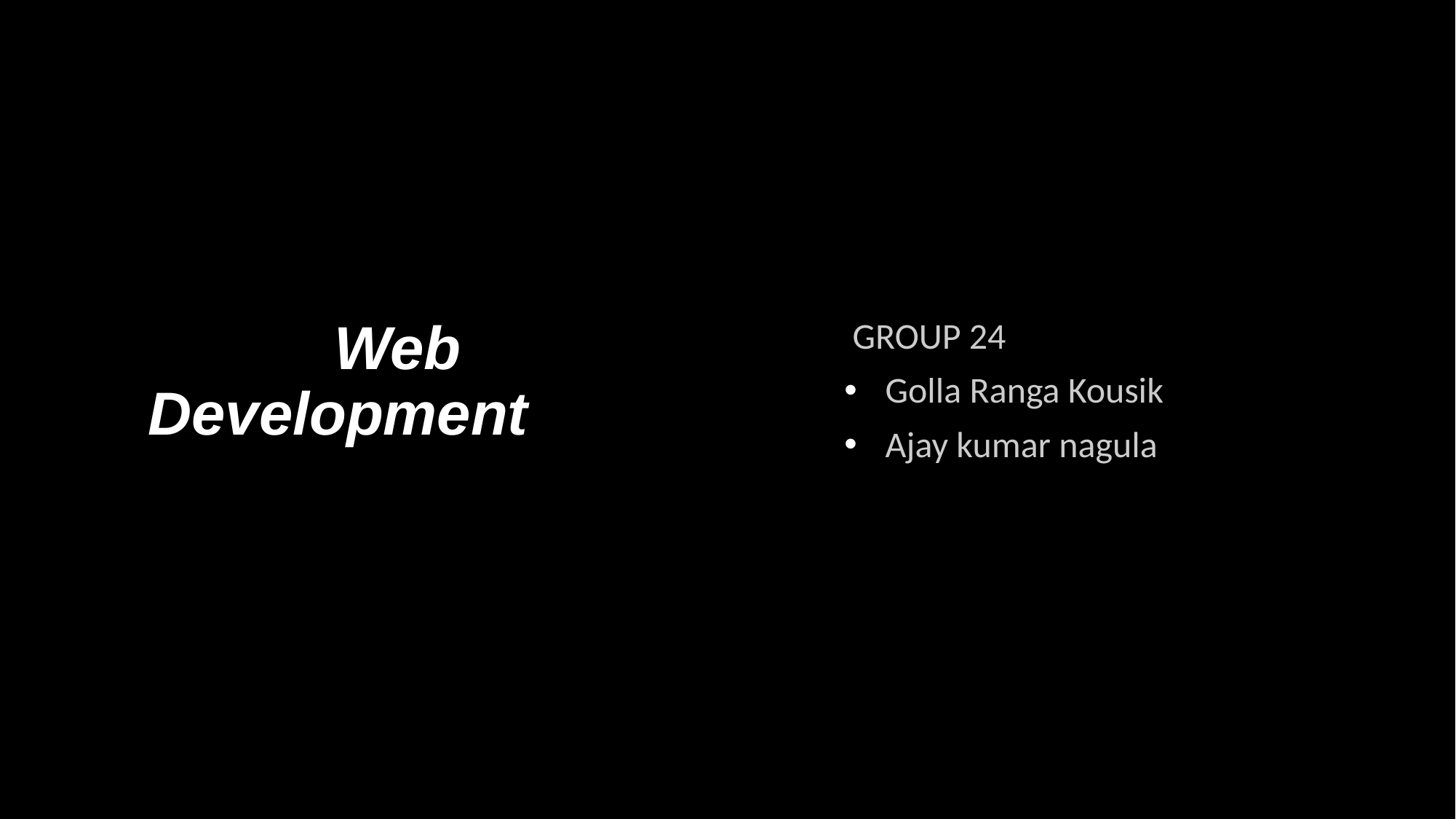

# Web Development
 GROUP 24
Golla Ranga Kousik
Ajay kumar nagula